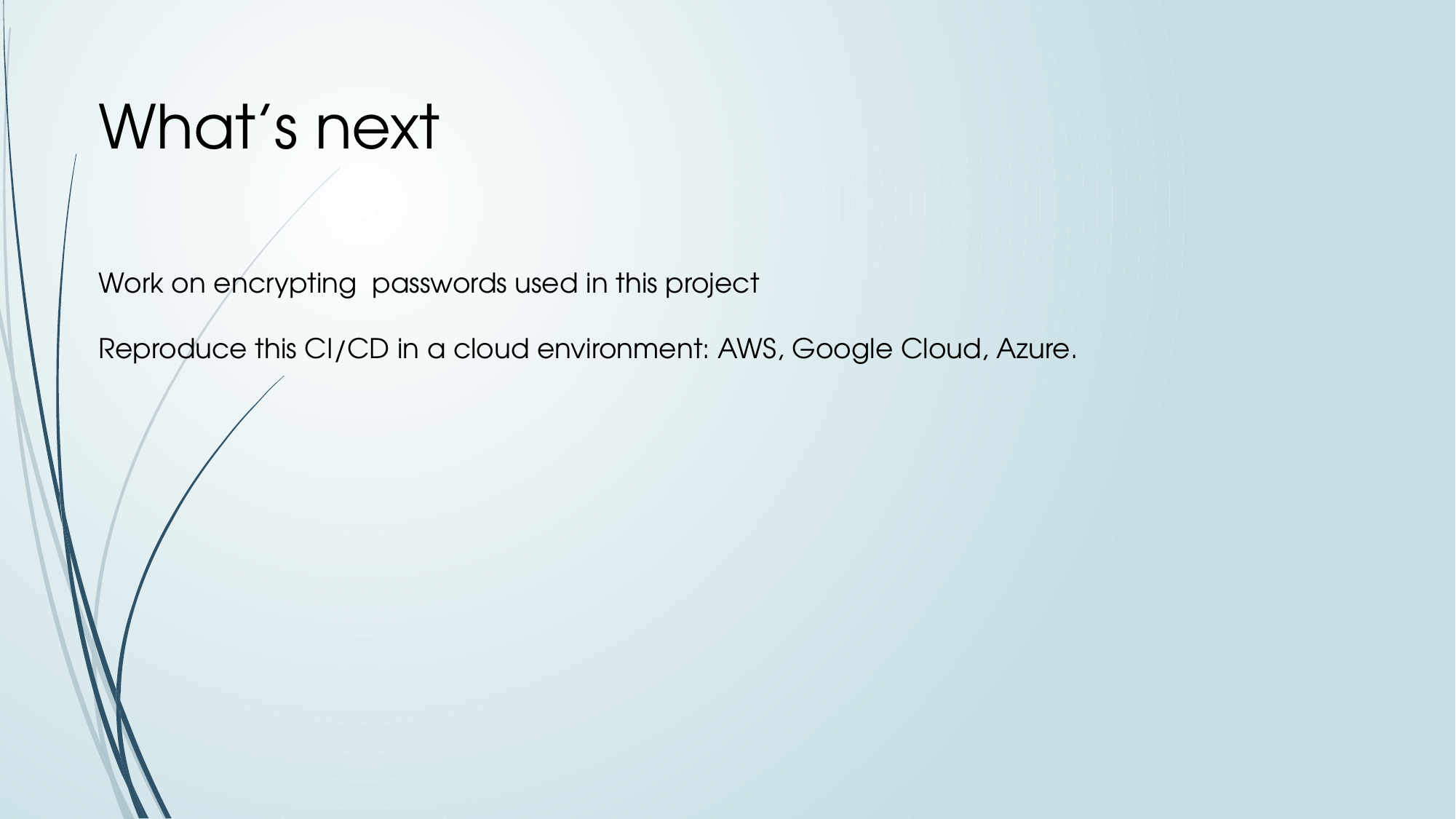

What’s next
Work on encrypting  passwords used in this project

Reproduce this CI/CD in a cloud environment: AWS, Google Cloud, Azure.